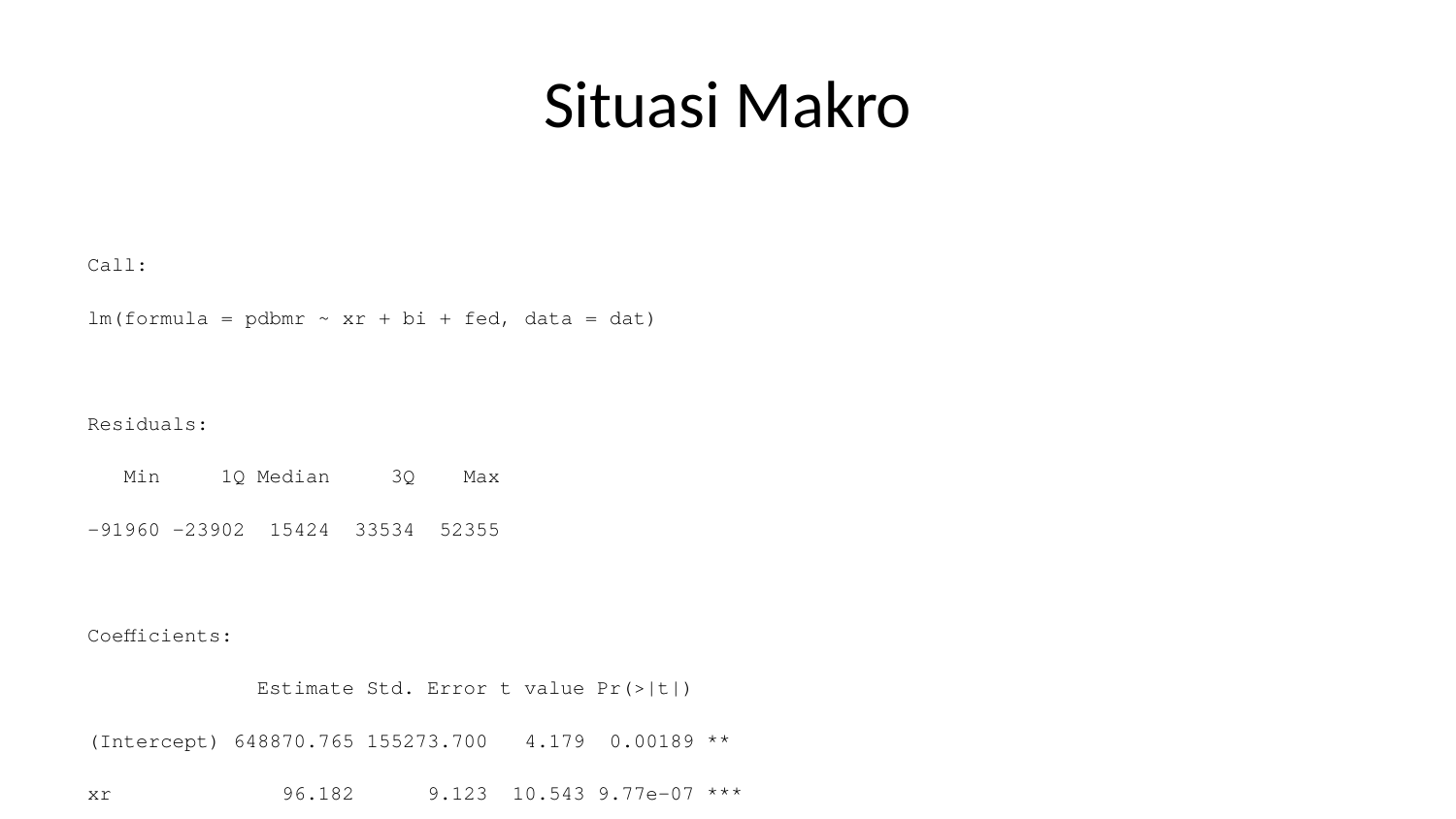

# Situasi Makro

Call:
lm(formula = pdbmr ~ xr + bi + fed, data = dat)

Residuals:
   Min     1Q Median     3Q    Max
-91960 -23902  15424  33534  52355

Coefficients:
              Estimate Std. Error t value Pr(>|t|)
(Intercept) 648870.765 155273.700   4.179  0.00189 **
xr              96.182      9.123  10.543 9.77e-07 ***
bi          -51585.773  14081.180  -3.663  0.00436 **
fed          56683.867  12847.938   4.412  0.00131 **
---
Signif. codes:  0 '***' 0.001 '**' 0.01 '*' 0.05 '.' 0.1 ' ' 1

Residual standard error: 53020 on 10 degrees of freedom
Multiple R-squared:  0.9778,    Adjusted R-squared:  0.9712
F-statistic:   147 on 3 and 10 DF,  p-value: 1.436e-08